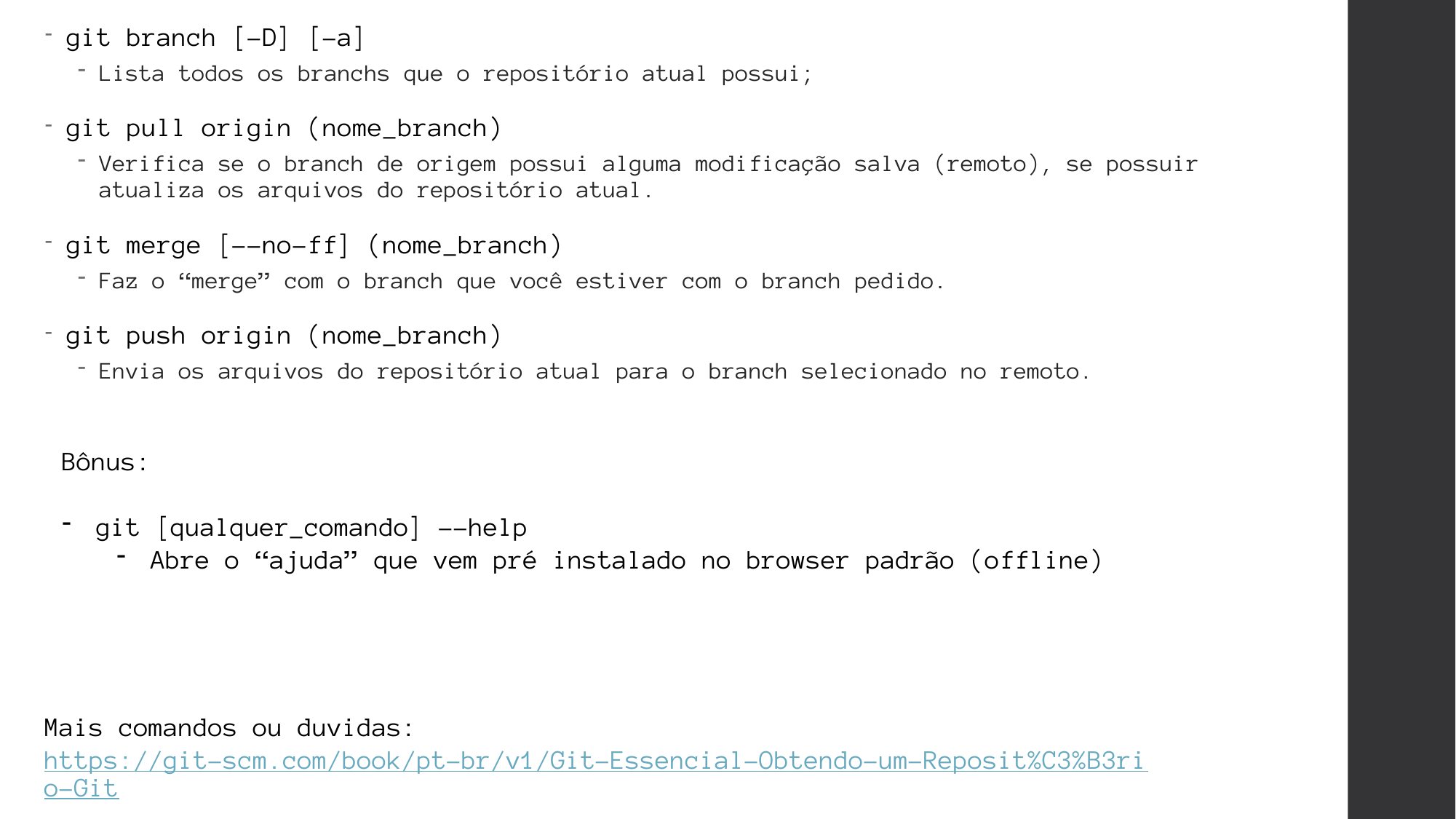

git branch [-D] [-a]
Lista todos os branchs que o repositório atual possui;
git pull origin (nome_branch)
Verifica se o branch de origem possui alguma modificação salva (remoto), se possuir atualiza os arquivos do repositório atual.
git merge [--no-ff] (nome_branch)
Faz o “merge” com o branch que você estiver com o branch pedido.
git push origin (nome_branch)
Envia os arquivos do repositório atual para o branch selecionado no remoto.
Bônus:

git [qualquer_comando] --help
Abre o “ajuda” que vem pré instalado no browser padrão (offline)
Mais comandos ou duvidas:
https://git-scm.com/book/pt-br/v1/Git-Essencial-Obtendo-um-Reposit%C3%B3rio-Git